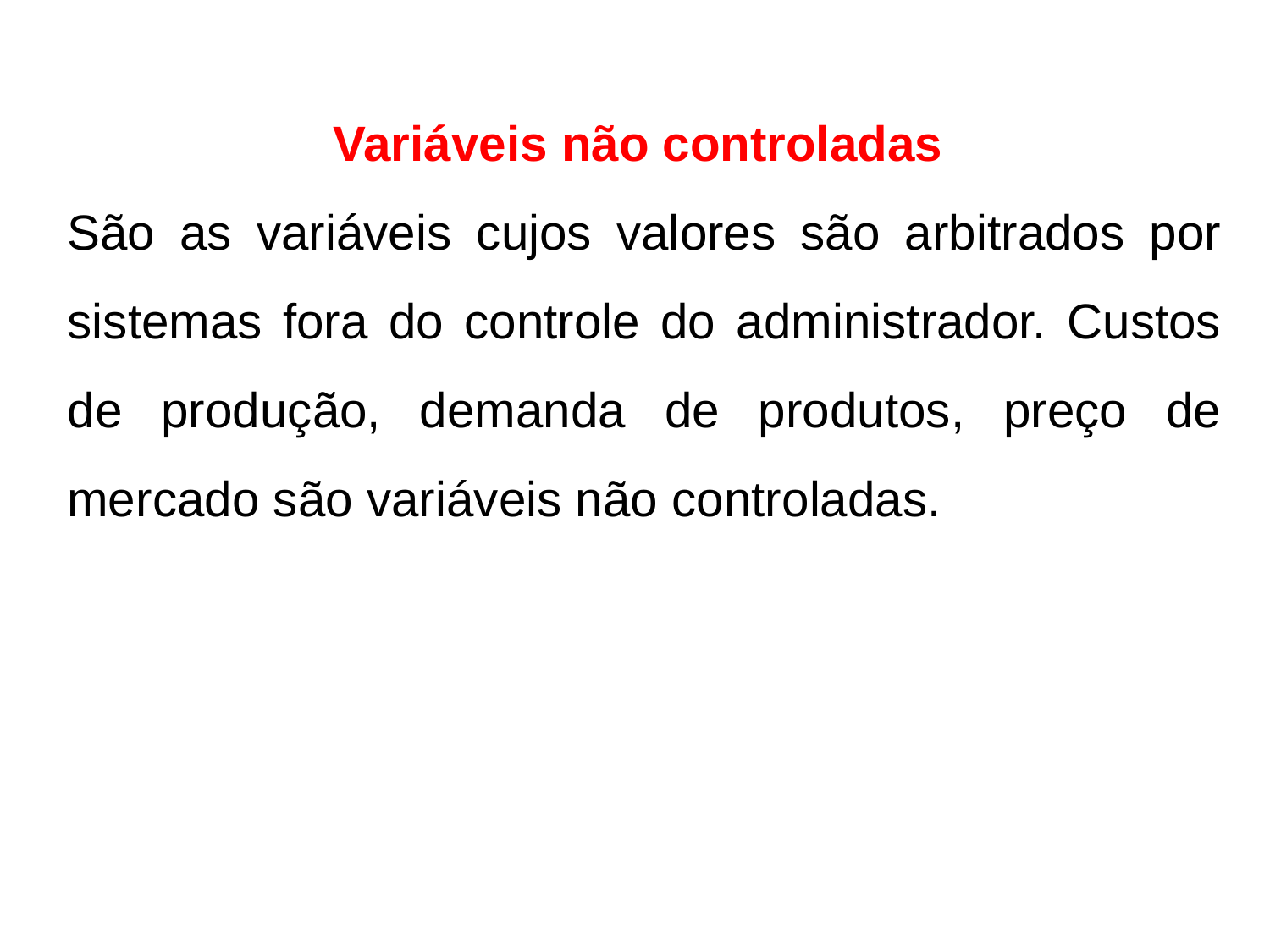

Variáveis não controladas
São as variáveis cujos valores são arbitrados por sistemas fora do controle do administrador. Custos de produção, demanda de produtos, preço de mercado são variáveis não controladas.